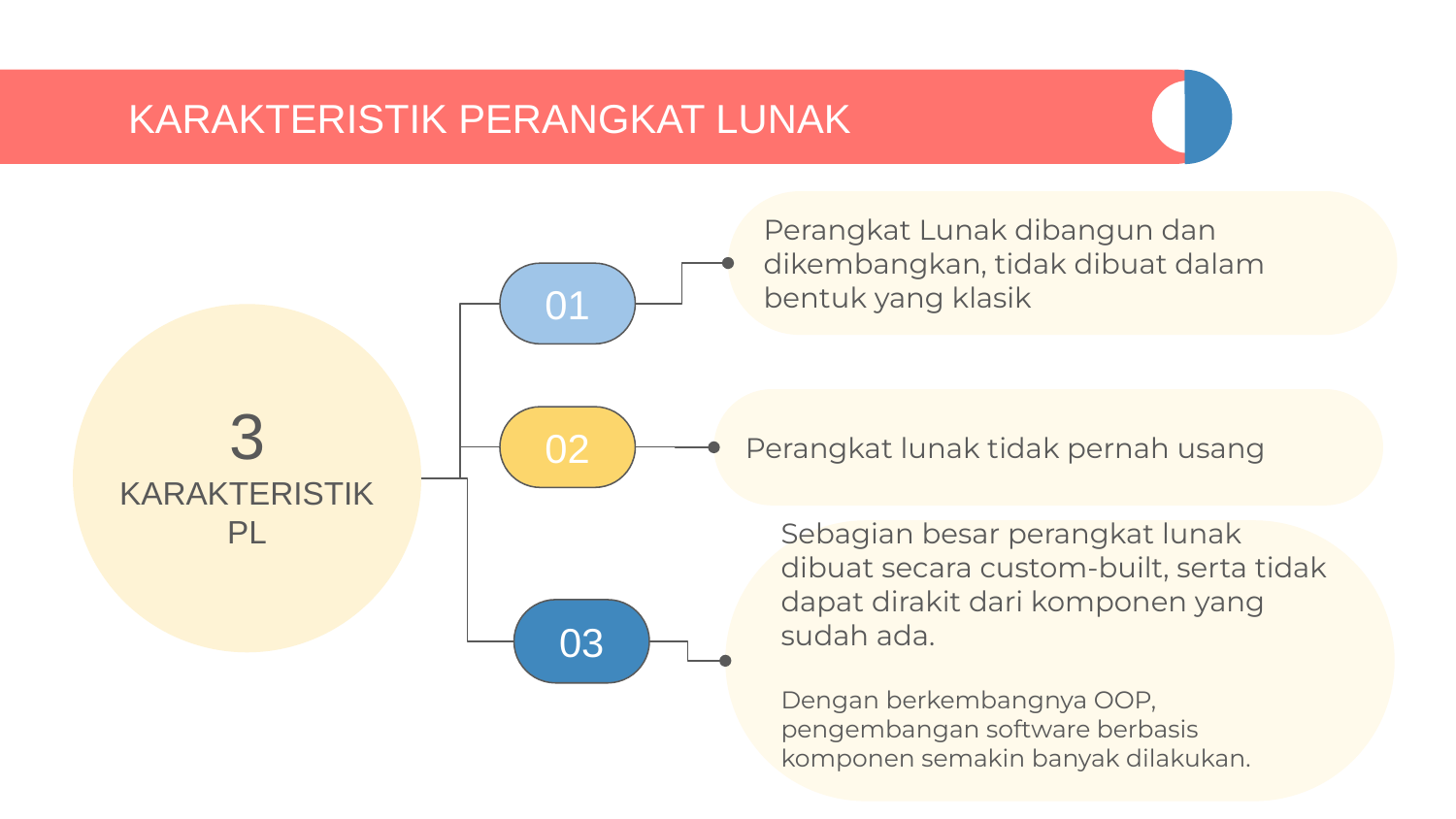

# KARAKTERISTIK PERANGKAT LUNAK
Perangkat Lunak dibangun dan dikembangkan, tidak dibuat dalam bentuk yang klasik
01

3
KARAKTERISTIK
PL
Perangkat lunak tidak pernah usang
02
Sebagian besar perangkat lunak dibuat secara custom-built, serta tidak dapat dirakit dari komponen yang sudah ada.

Dengan berkembangnya OOP, pengembangan software berbasis komponen semakin banyak dilakukan.

03